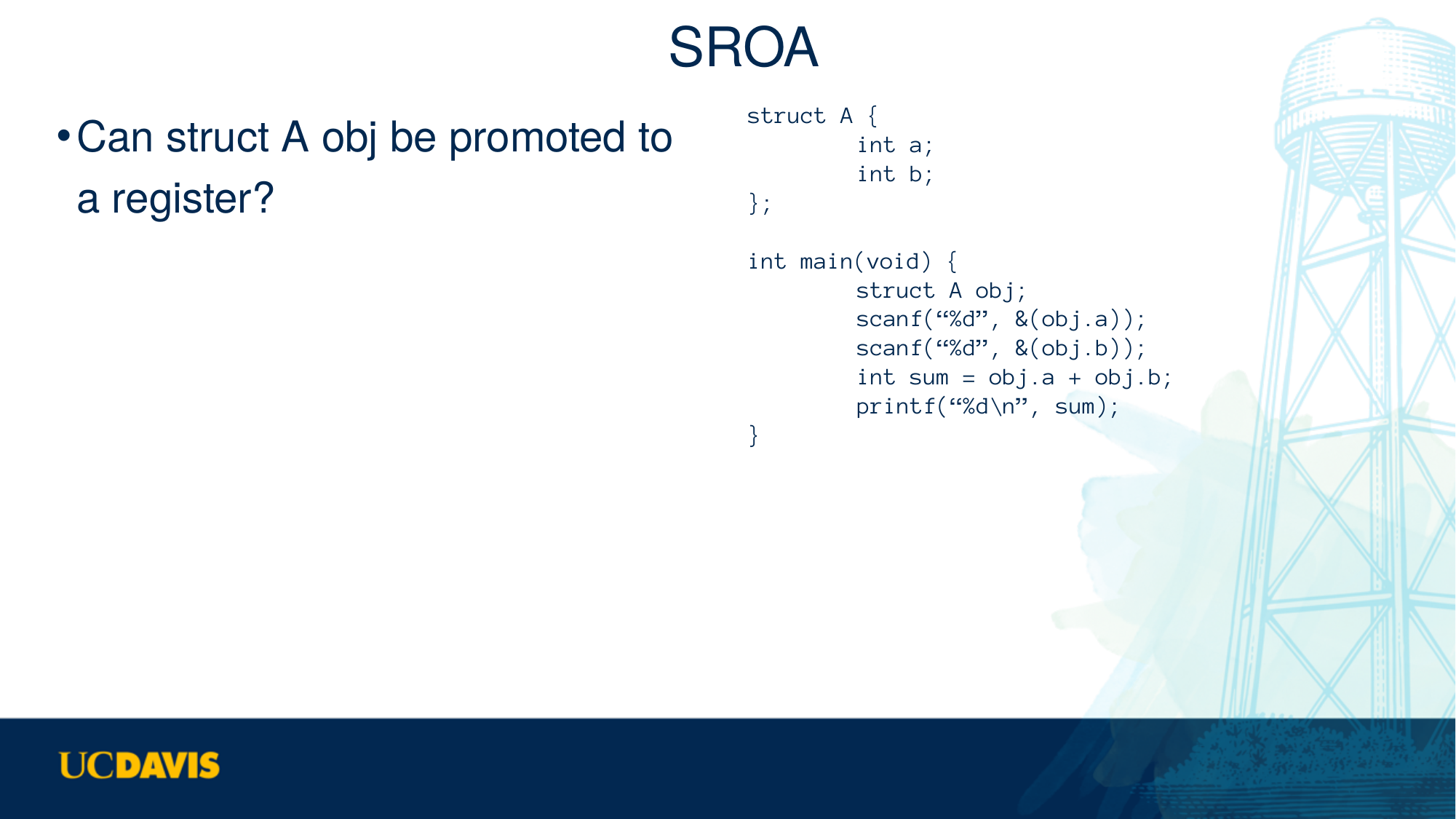

# SROA
Can struct A obj be promoted to a register?
struct A {
	int a;
   	int b;
};

int main(void) {
   	struct A obj;
  	scanf(“%d”, &(obj.a));
	scanf(“%d”, &(obj.b));
	int sum = obj.a + obj.b;
	printf(“%d\n”, sum);
}